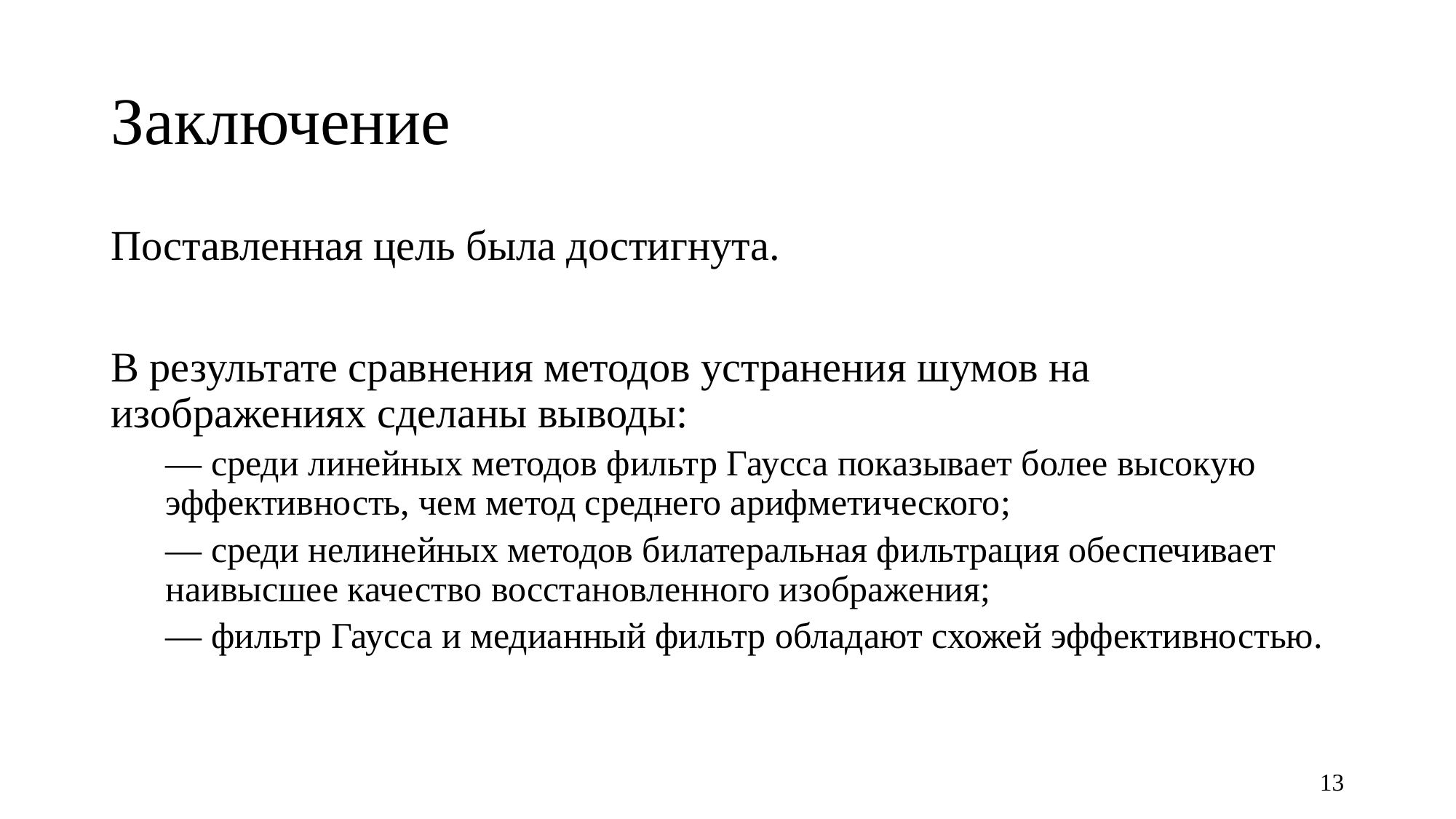

# Заключение
Поставленная цель была достигнута.

В результате сравнения методов устранения шумов на изображениях сделаны выводы:
— среди линейных методов фильтр Гаусса показывает более высокую эффективность, чем метод среднего арифметического;
— среди нелинейных методов билатеральная фильтрация обеспечивает наивысшее качество восстановленного изображения;
— фильтр Гаусса и медианный фильтр обладают схожей эффективностью.
13